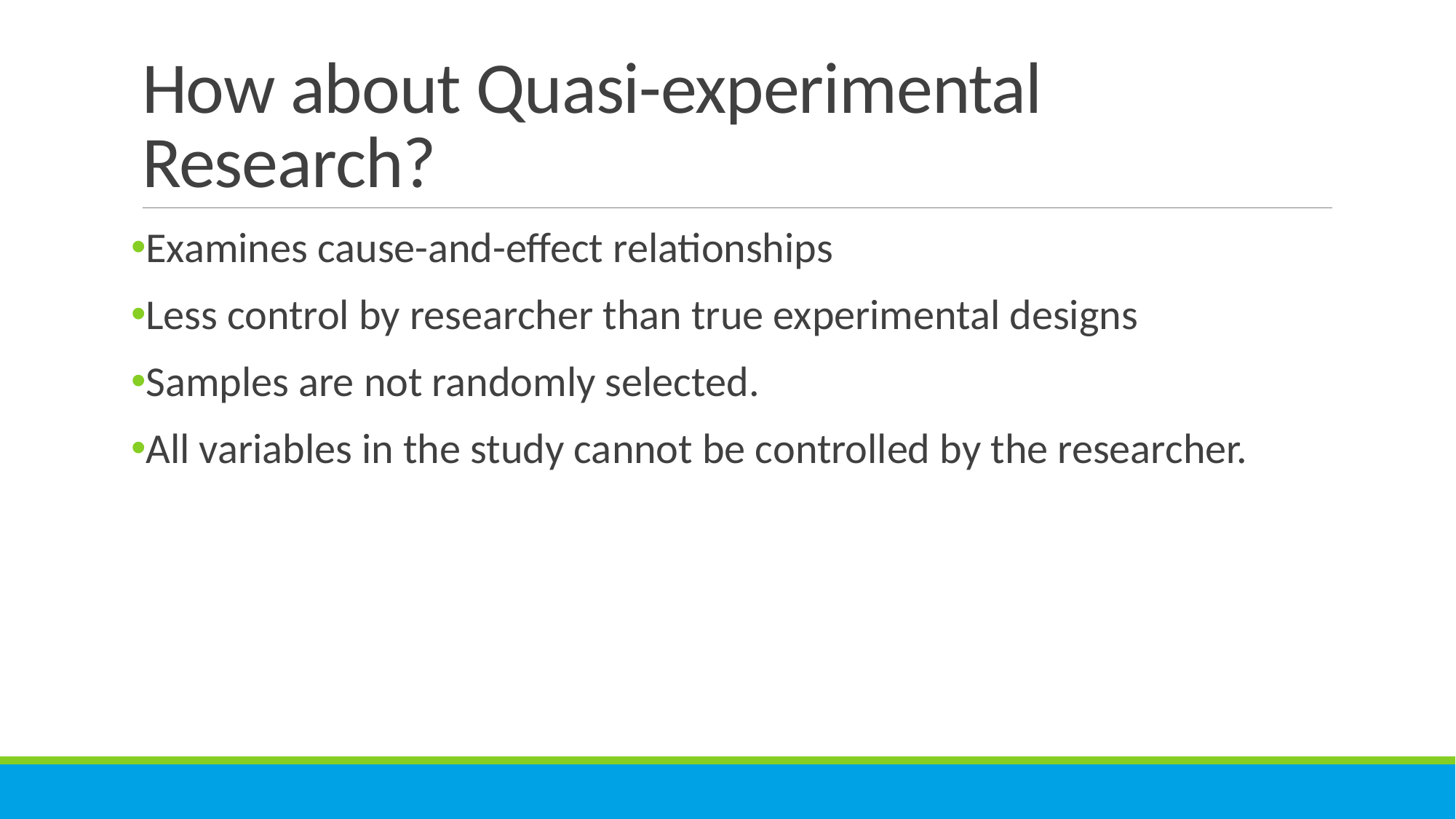

# How about Quasi-experimental Research?
Examines cause-and-effect relationships
Less control by researcher than true experimental designs
Samples are not randomly selected.
All variables in the study cannot be controlled by the researcher.